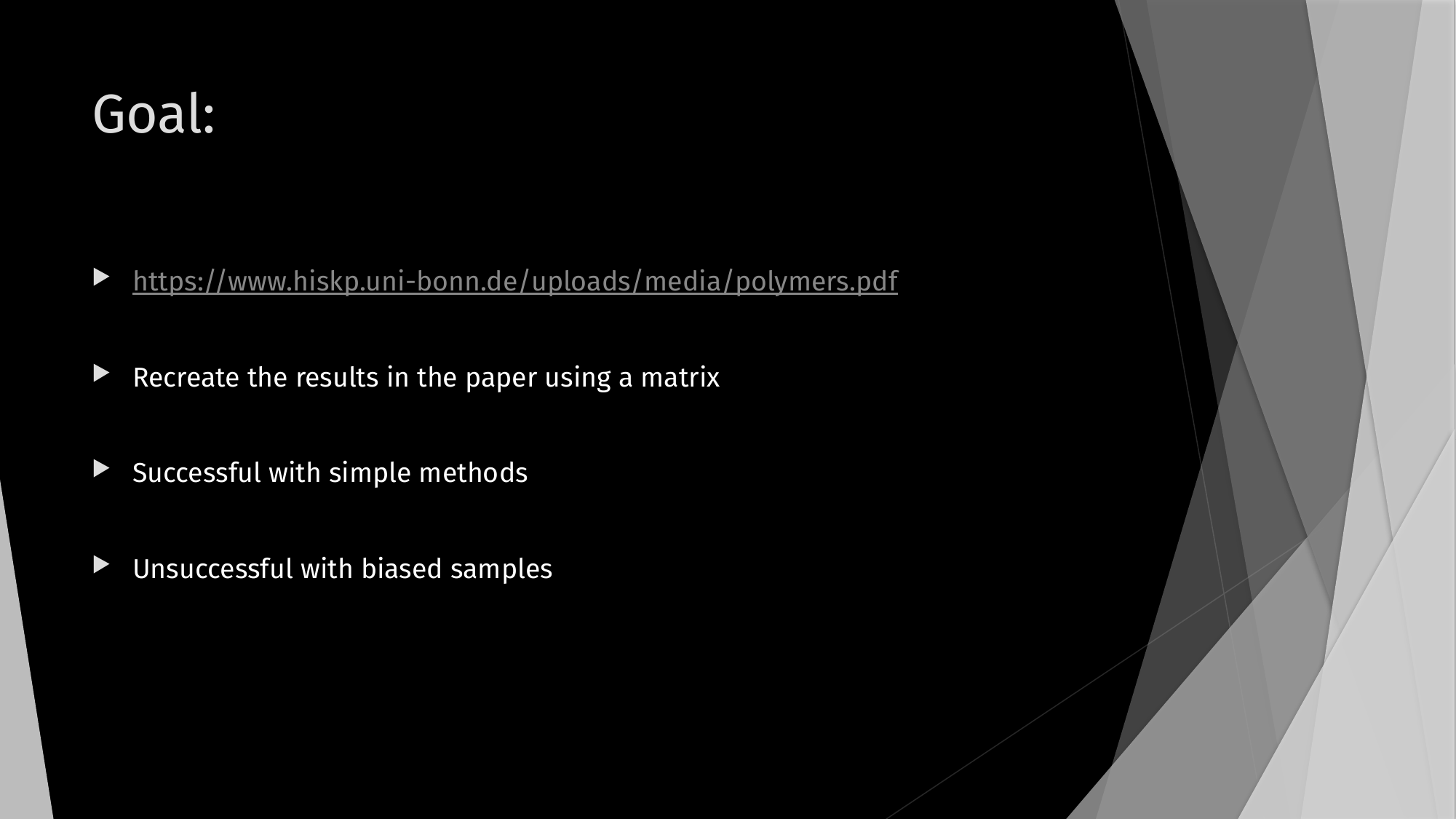

# Goal:
https://www.hiskp.uni-bonn.de/uploads/media/polymers.pdf

Recreate the results in the paper using a matrix

Successful with simple methods

Unsuccessful with biased samples